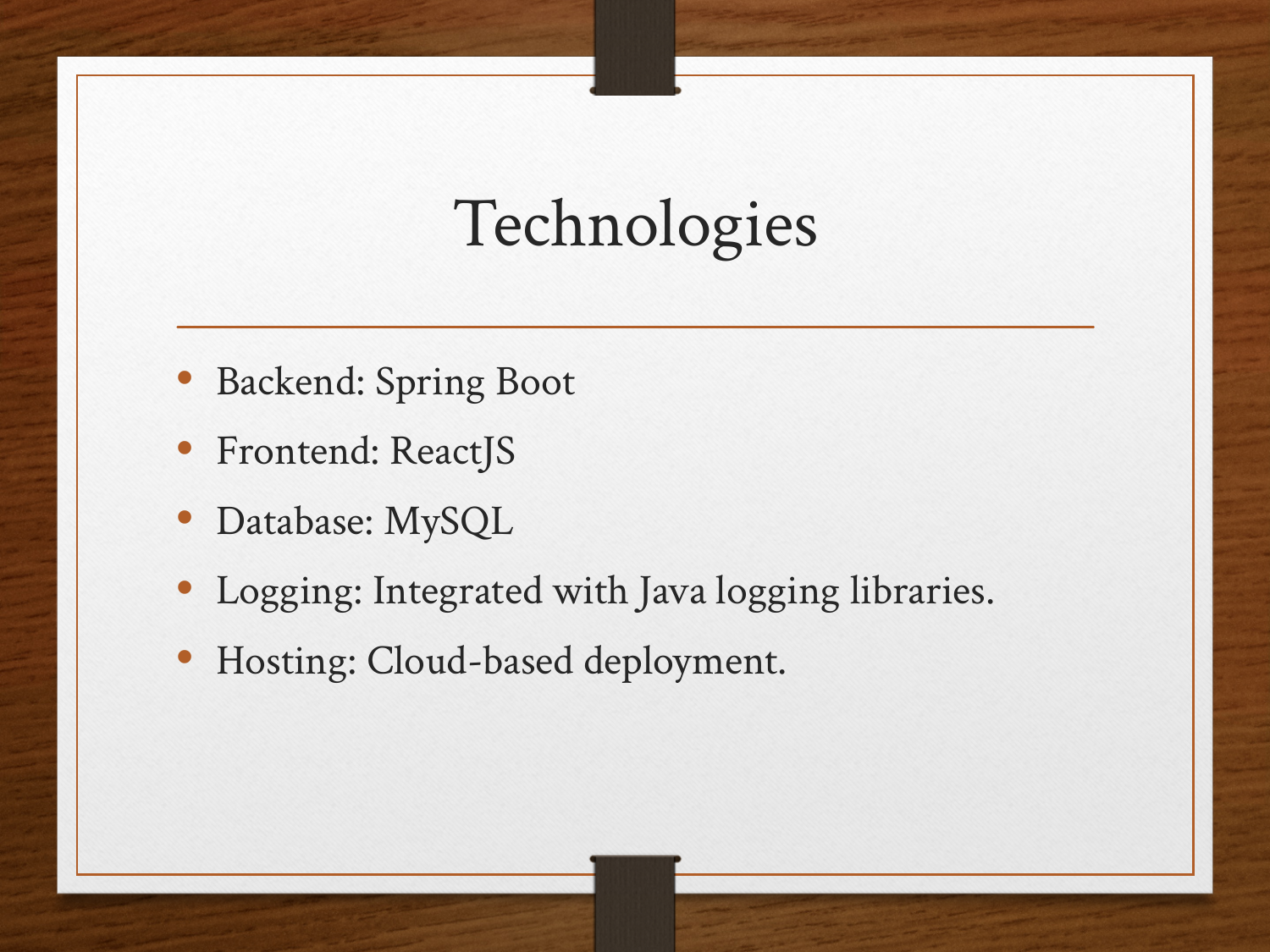

# Technologies
Backend: Spring Boot
Frontend: ReactJS
Database: MySQL
Logging: Integrated with Java logging libraries.
Hosting: Cloud-based deployment.